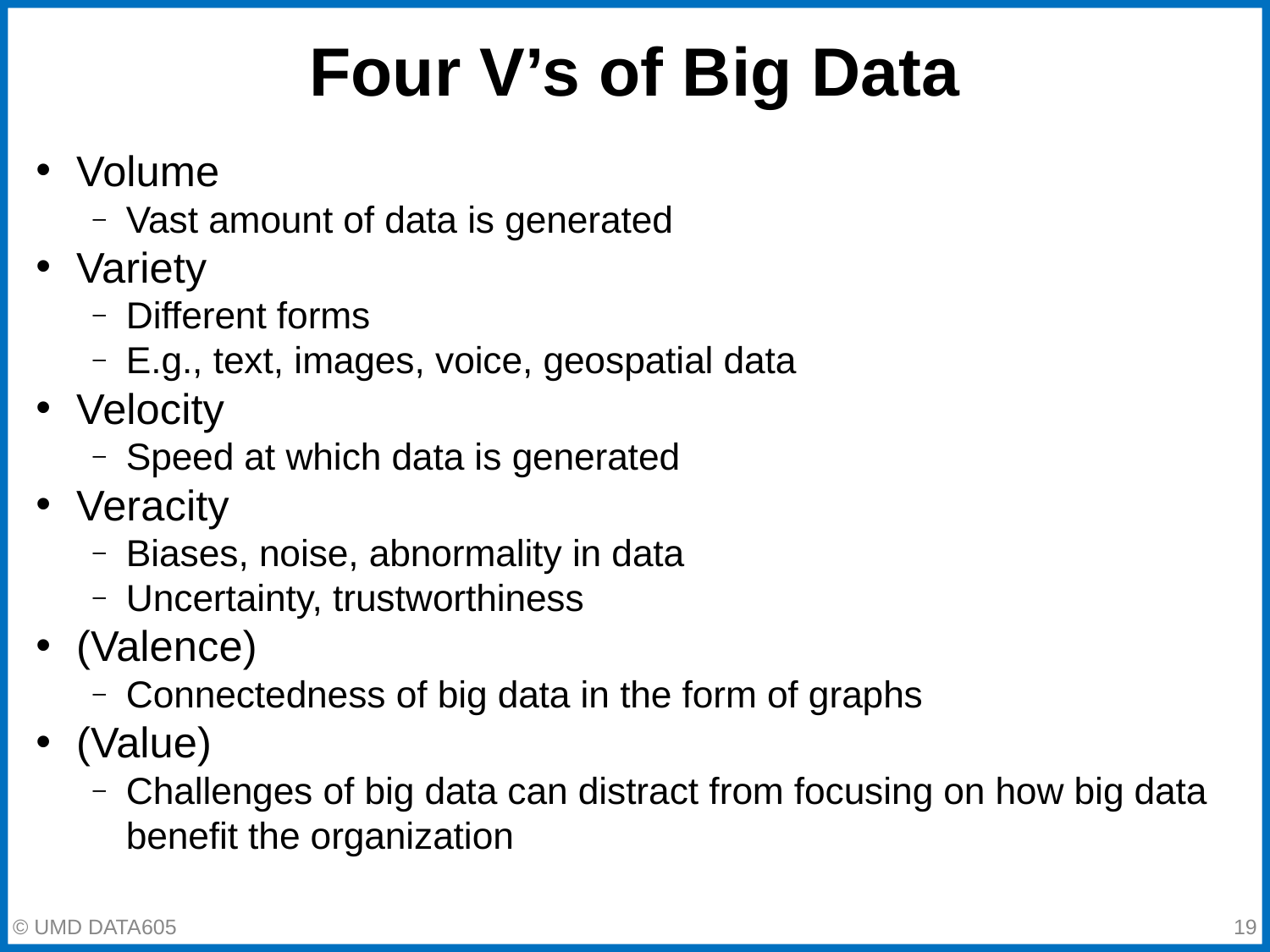

# Four V’s of Big Data
Volume
Vast amount of data is generated
Variety
Different forms
E.g., text, images, voice, geospatial data
Velocity
Speed at which data is generated
Veracity
Biases, noise, abnormality in data
Uncertainty, trustworthiness
(Valence)
Connectedness of big data in the form of graphs
(Value)
Challenges of big data can distract from focusing on how big data benefit the organization

© UMD DATA605
19